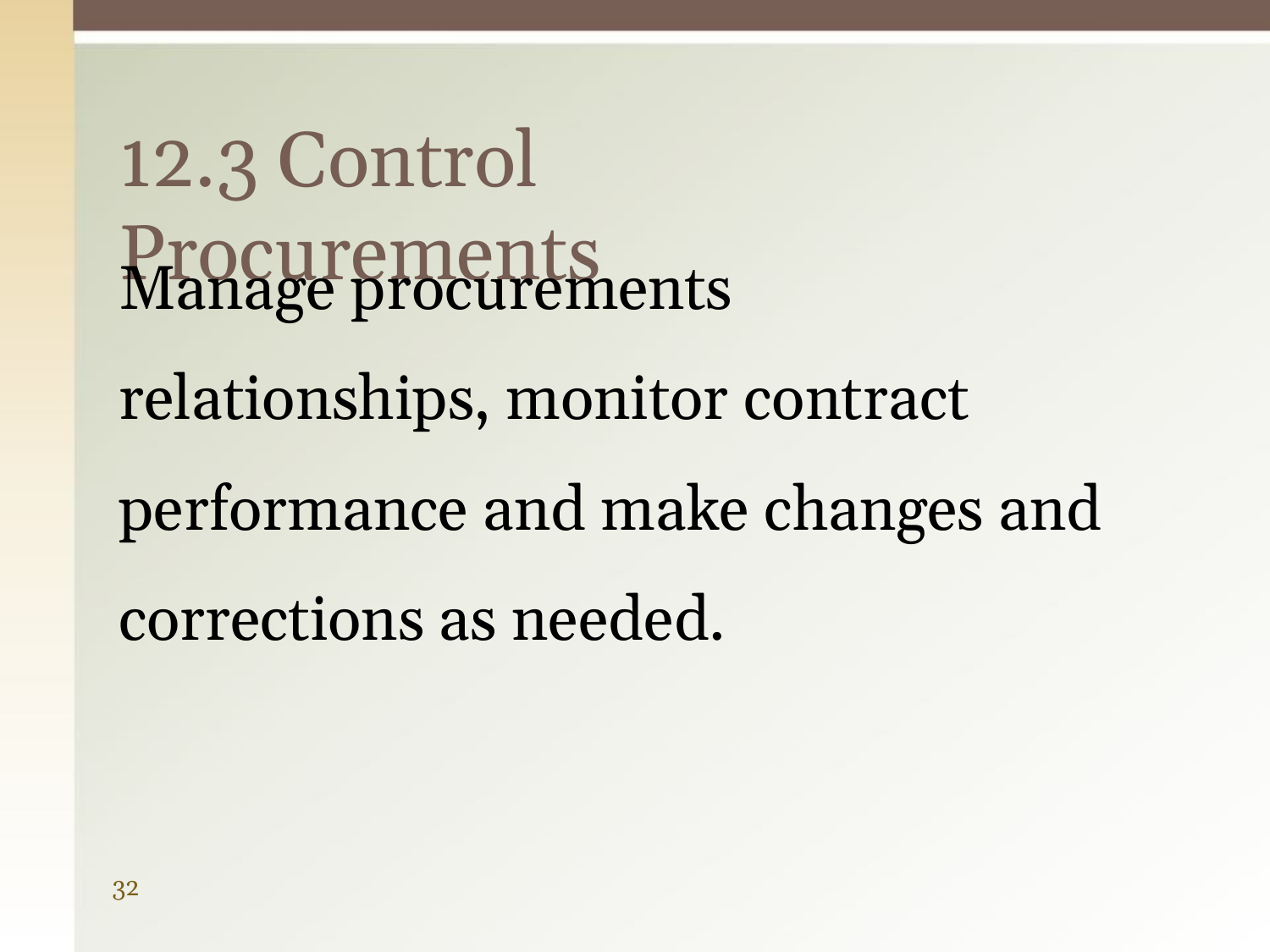

# 12.3 Control Procurements
Manage procurements relationships, monitor contract performance and make changes and corrections as needed.
32